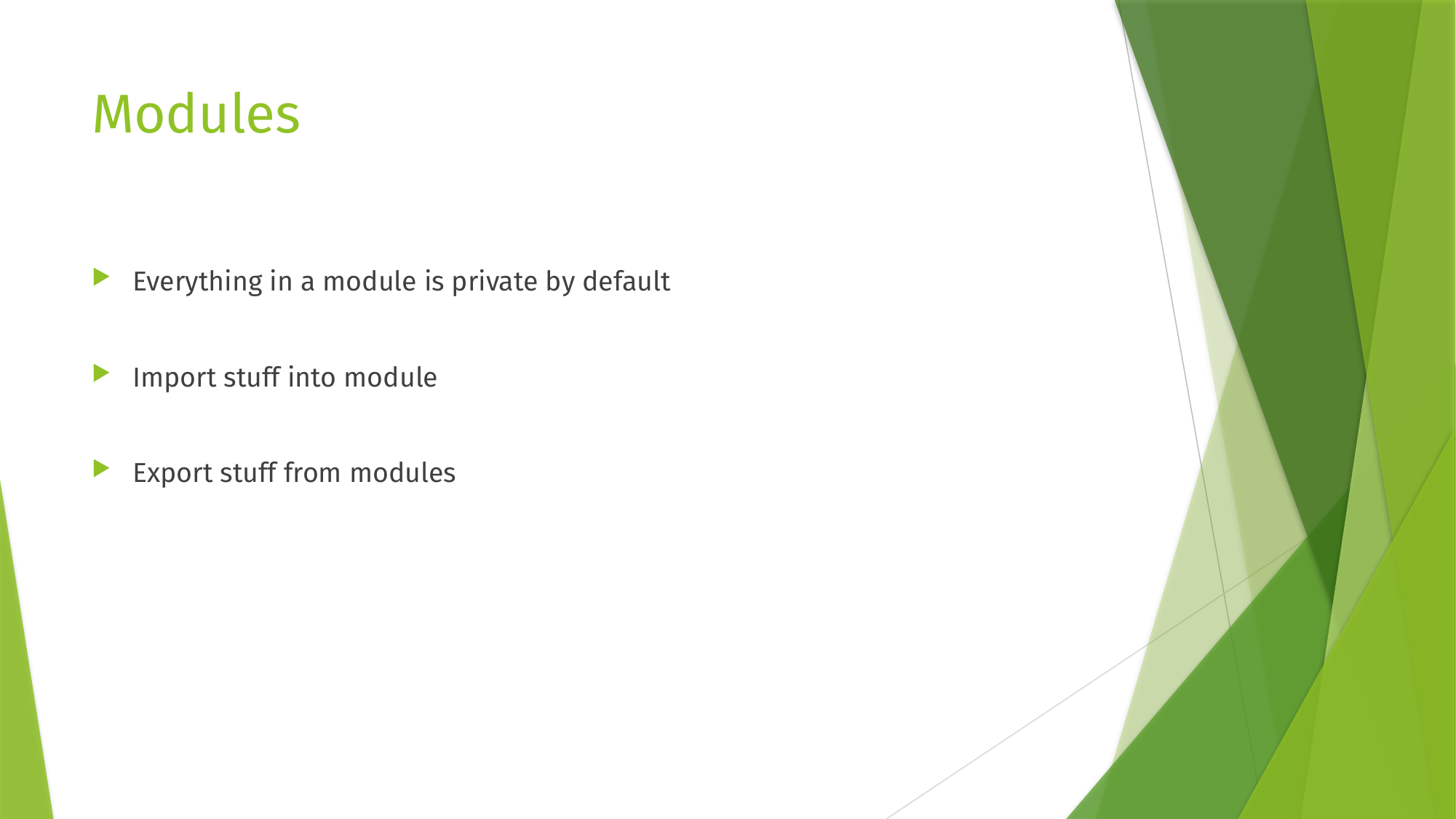

# Modules
Everything in a module is private by default

Import stuff into module

Export stuff from modules